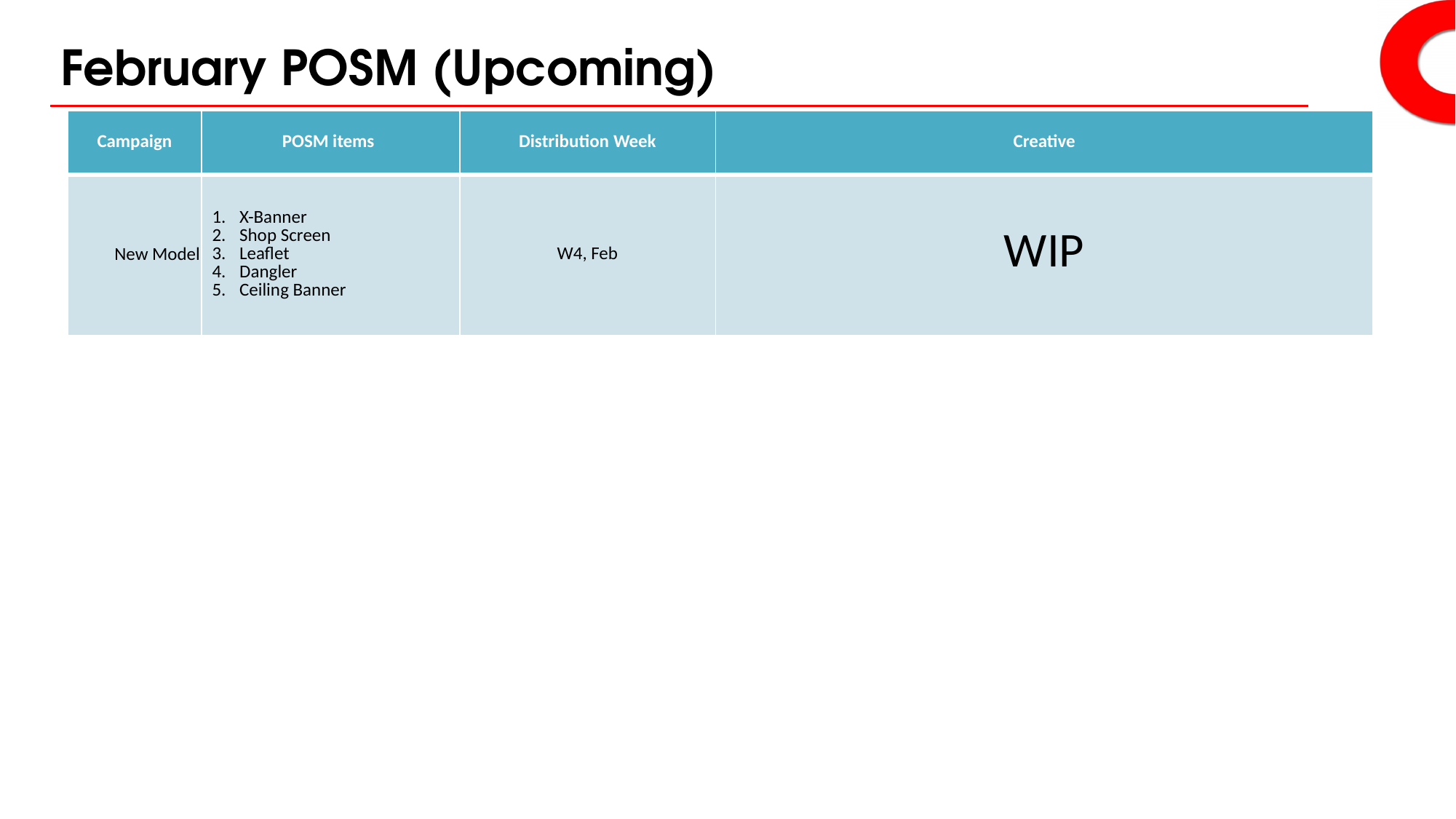

# February POSM (Upcoming)
| Campaign | POSM items | Distribution Week | Creative |
| --- | --- | --- | --- |
| New Model | X-Banner Shop Screen Leaflet Dangler Ceiling Banner | W4, Feb | WIP |